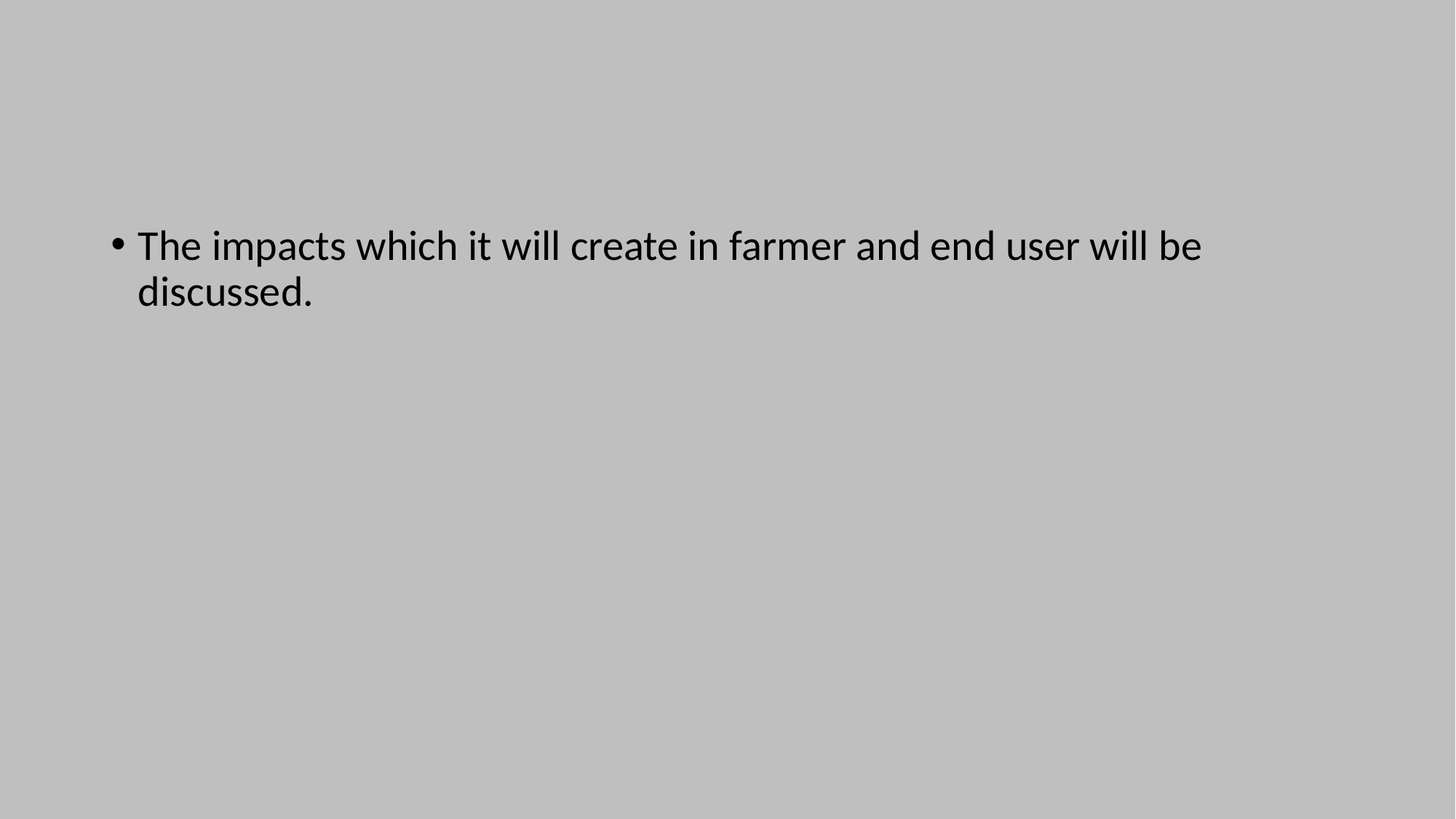

#
The impacts which it will create in farmer and end user will be discussed.